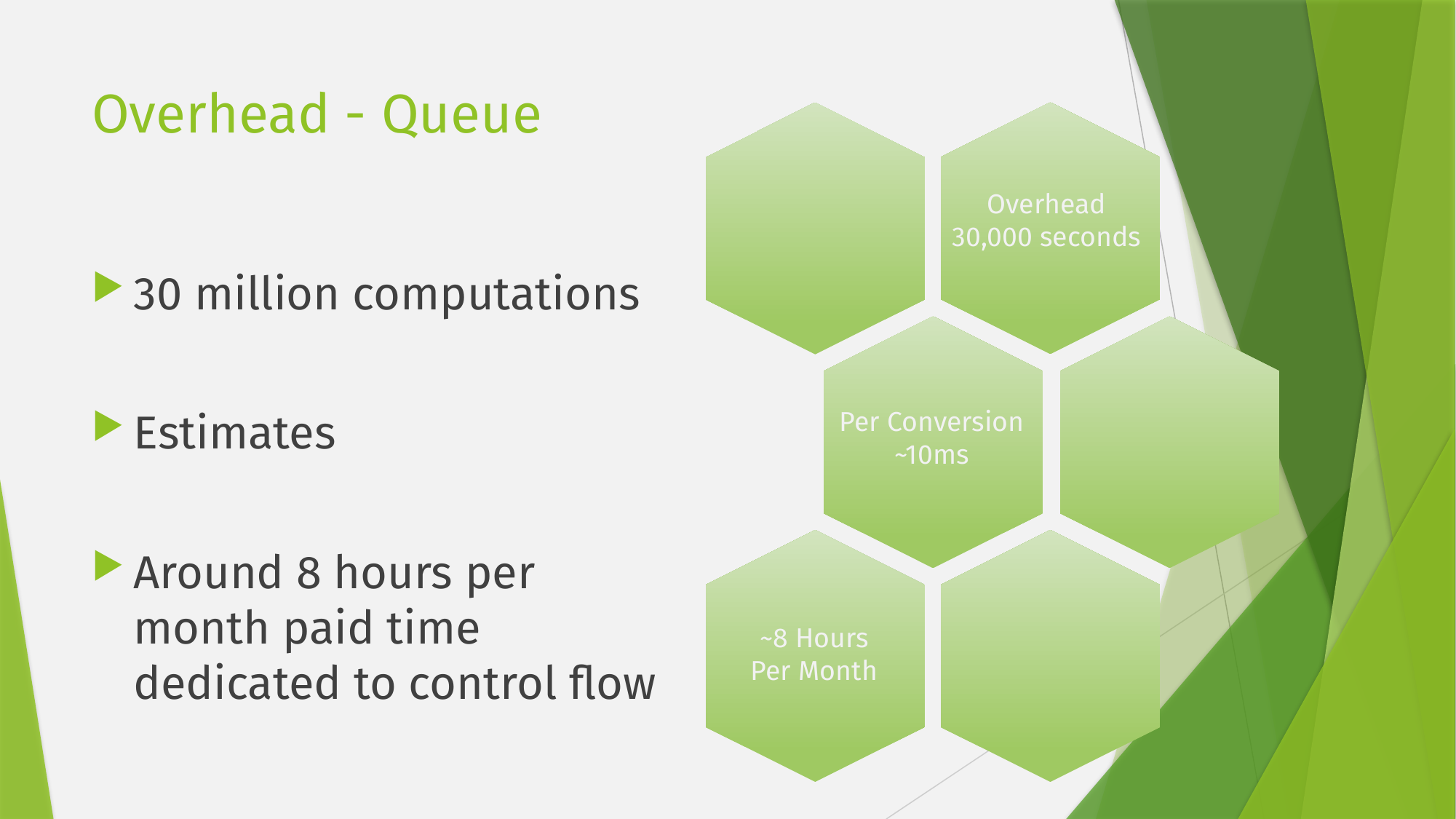

# Overhead - Queue

Overhead
30,000 seconds
30 million computations

Estimates

Around 8 hours per month paid time dedicated to control flow
Per Conversion
~10ms
~8 Hours
Per Month